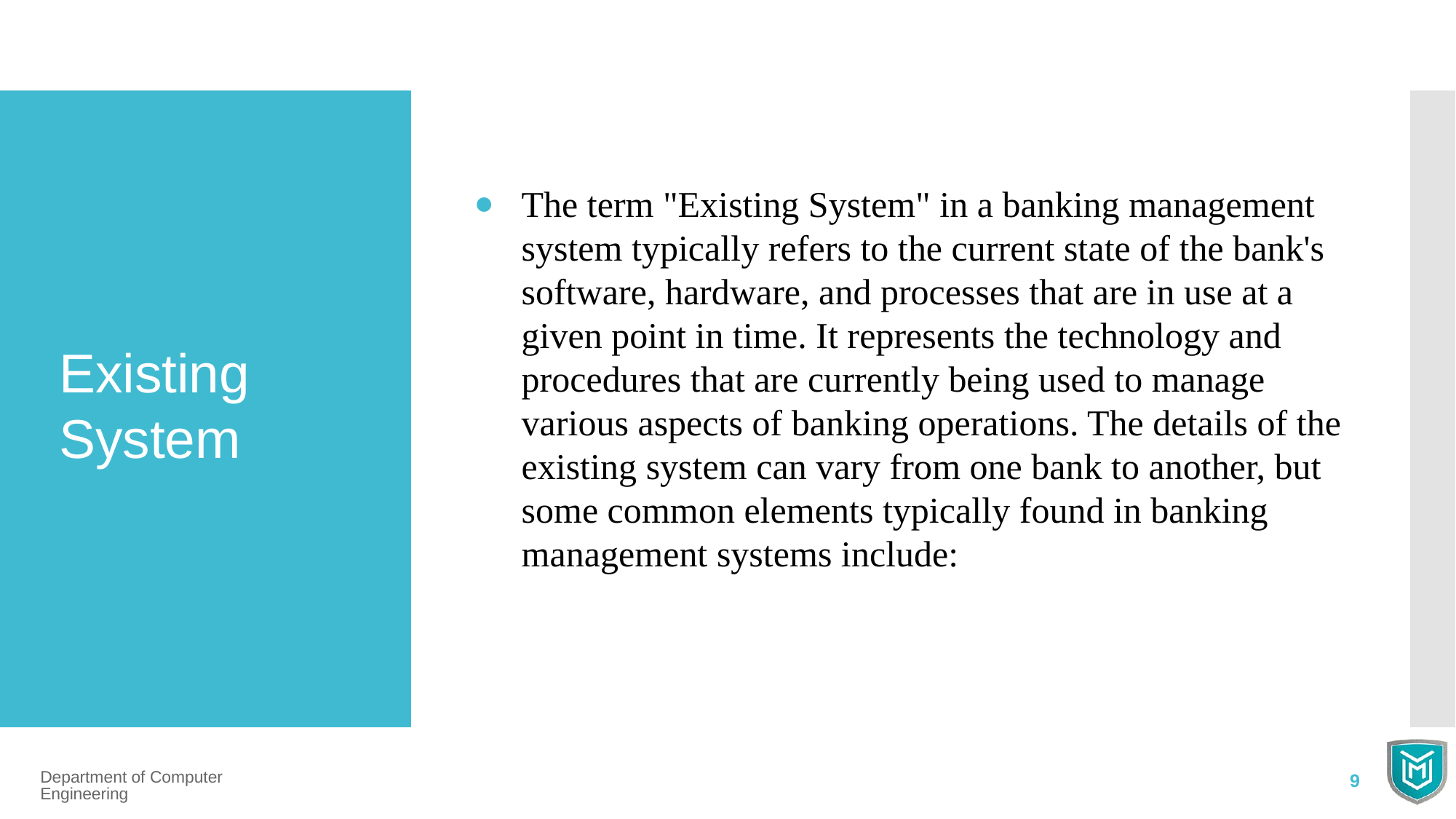

The term "Existing System" in a banking management system typically refers to the current state of the bank's software, hardware, and processes that are in use at a given point in time. It represents the technology and procedures that are currently being used to manage various aspects of banking operations. The details of the existing system can vary from one bank to another, but some common elements typically found in banking management systems include:
Existing System
Department of Computer Engineering
9